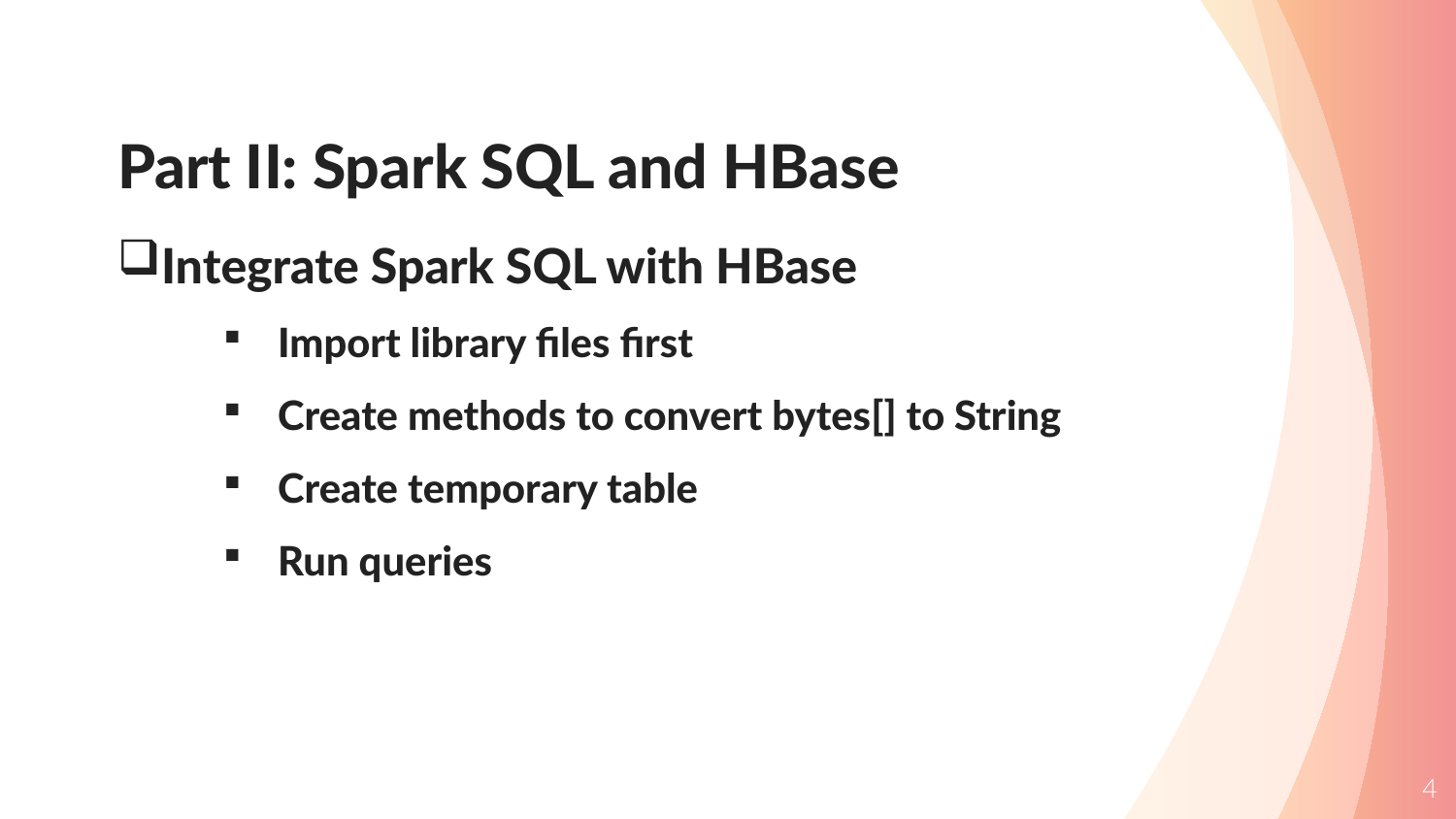

# Part II: Spark SQL and HBase
Integrate Spark SQL with HBase
Import library files first
Create methods to convert bytes[] to String
Create temporary table
Run queries
4